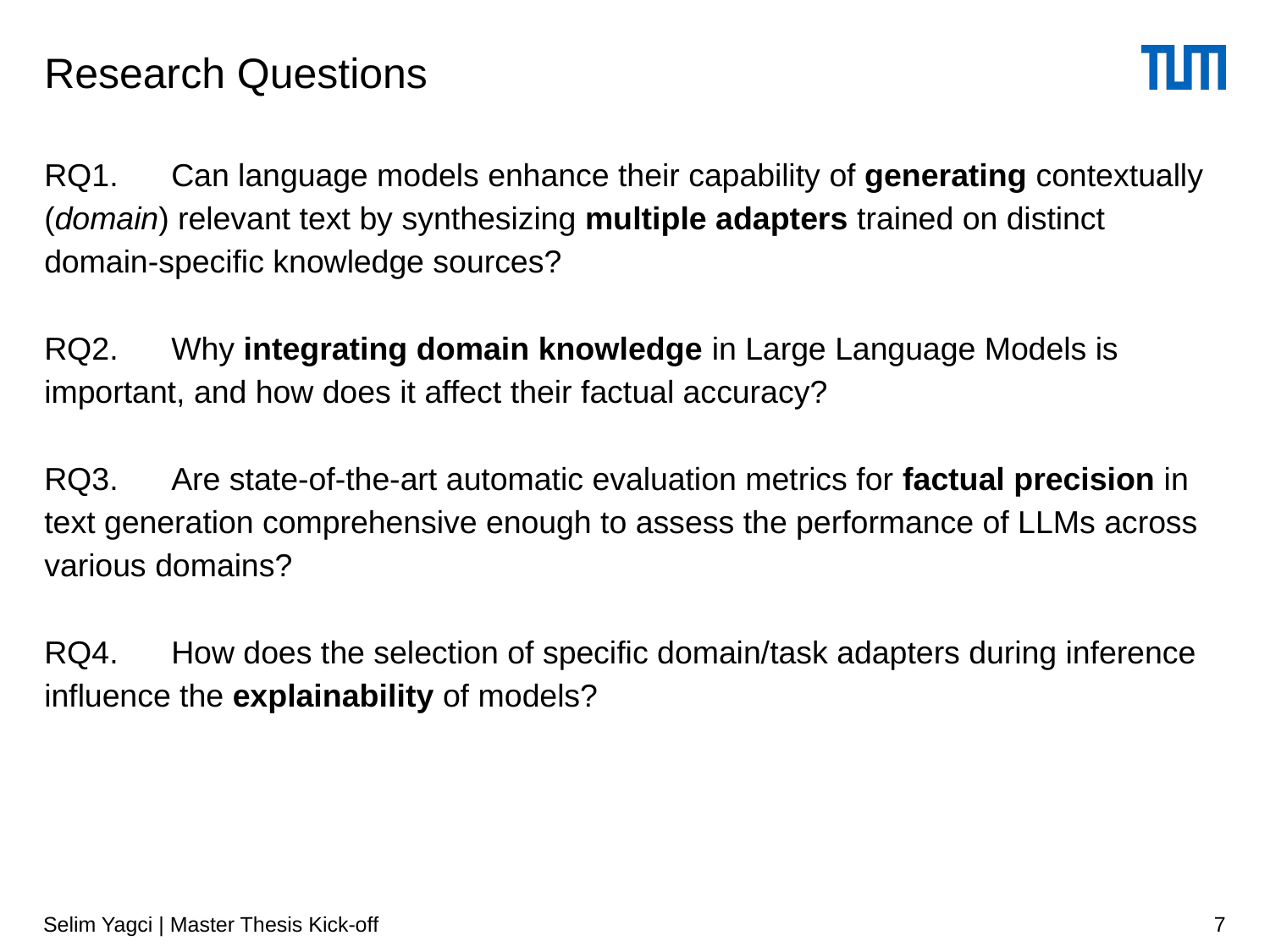

# Research Questions
RQ1.	Can language models enhance their capability of generating contextually (domain) relevant text by synthesizing multiple adapters trained on distinct domain-specific knowledge sources?

RQ2.	Why integrating domain knowledge in Large Language Models is important, and how does it affect their factual accuracy?

RQ3.	Are state-of-the-art automatic evaluation metrics for factual precision in text generation comprehensive enough to assess the performance of LLMs across various domains?

RQ4.	How does the selection of specific domain/task adapters during inference influence the explainability of models?

Selim Yagci | Master Thesis Kick-off
7